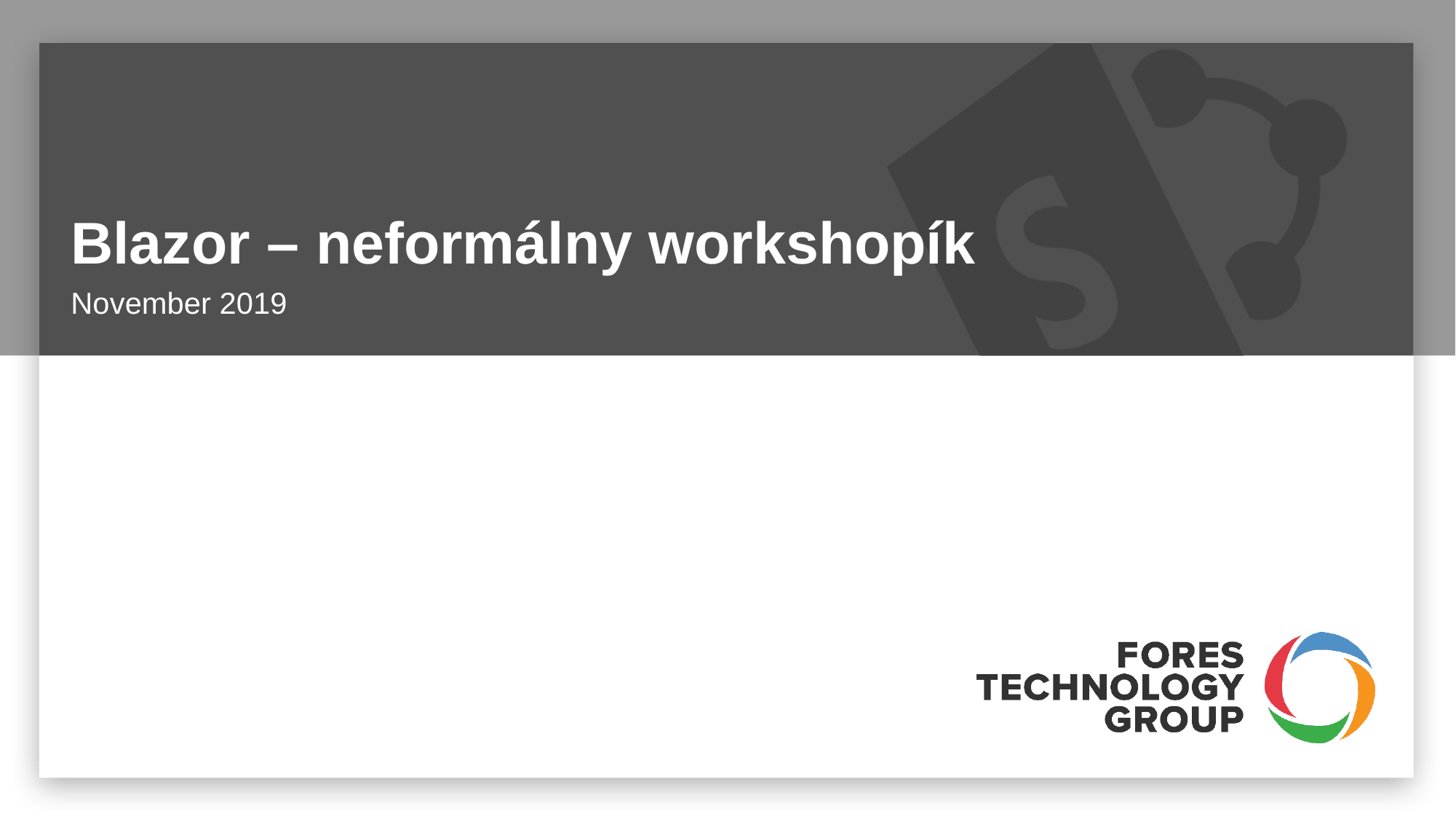

# Blazor – neformálny workshopík
November 2019